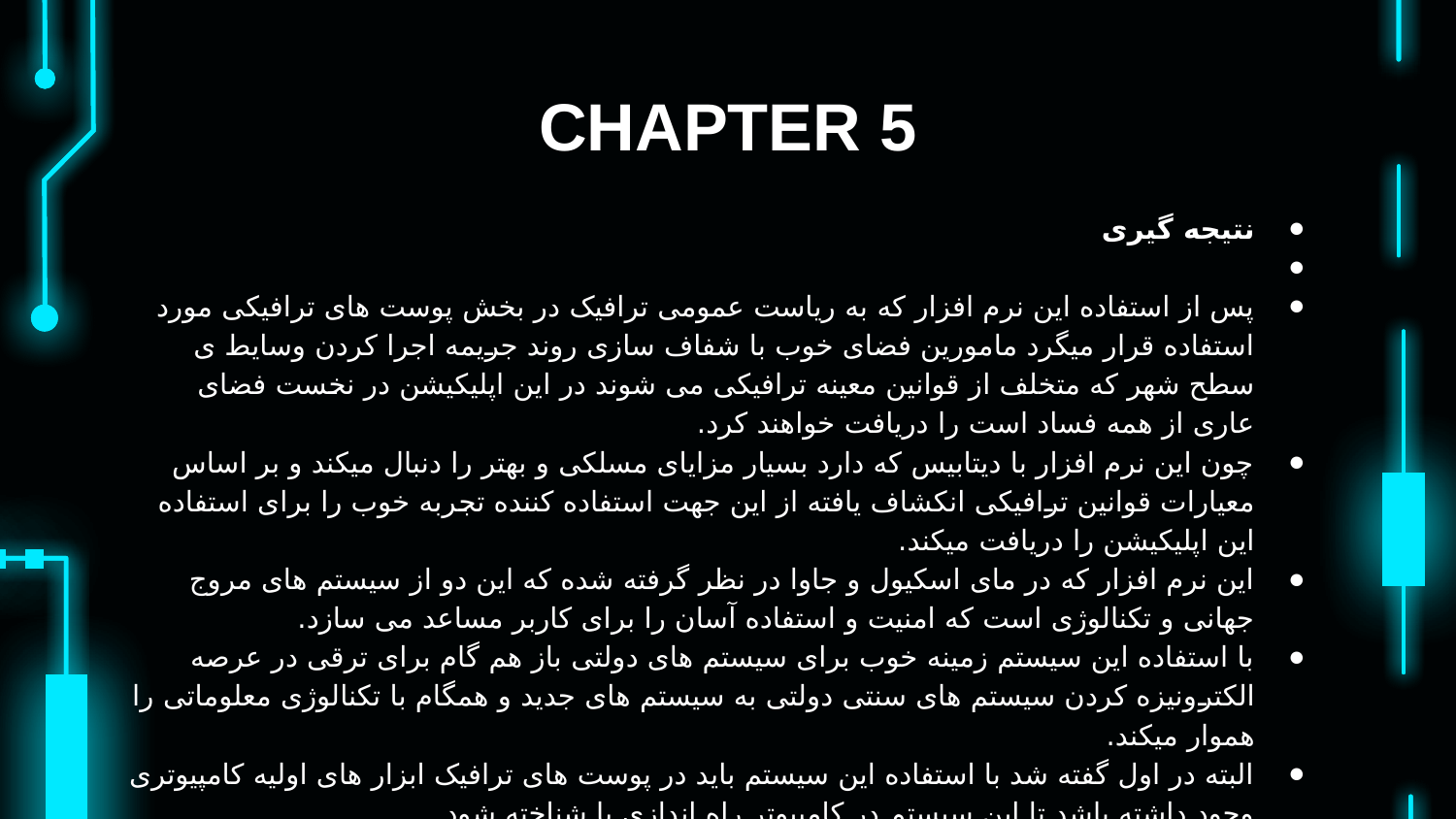

# CHAPTER 5
نتیجه گیری

پس از استفاده این نرم افزار که به ریاست عمومی ترافیک در بخش پوست های ترافیکی مورد استفاده قرار میگرد مامورین فضای خوب با شفاف سازی روند جریمه اجرا کردن وسایط ی سطح شهر که متخلف از قوانین معینه ترافیکی می شوند در این اپلیکیشن در نخست فضای عاری از همه فساد است را دریافت خواهند کرد.
چون این نرم افزار با دیتابیس که دارد بسیار مزایای مسلکی و بهتر را دنبال میکند و بر اساس معیارات قوانین ترافیکی انکشاف یافته از این جهت استفاده کننده تجربه خوب را برای استفاده این اپلیکیشن را دریافت میکند.
این نرم افزار که در مای اسکیول و جاوا در نظر گرفته شده که این دو از سیستم های مروج جهانی و تکنالوژی است که امنیت و استفاده آسان را برای کاربر مساعد می سازد.
با استفاده این سیستم زمینه خوب برای سیستم های دولتی باز هم گام برای ترقی در عرصه الکترونیزه کردن سیستم های سنتی دولتی به سیستم های جدید و همگام با تکنالوژی معلوماتی را هموار میکند.
البته در اول گفته شد با استفاده این سیستم باید در پوست های ترافیک ابزار های اولیه کامپیوتری وجود داشته باشد تا این سیستم در کامپیوتر راه اندازی یا شناخته شود.
برای استفاده این باید مامورین اموزش استفاده را بهتر بداند تا بتواند در مدیریت سیستم خوب عمل کنند.